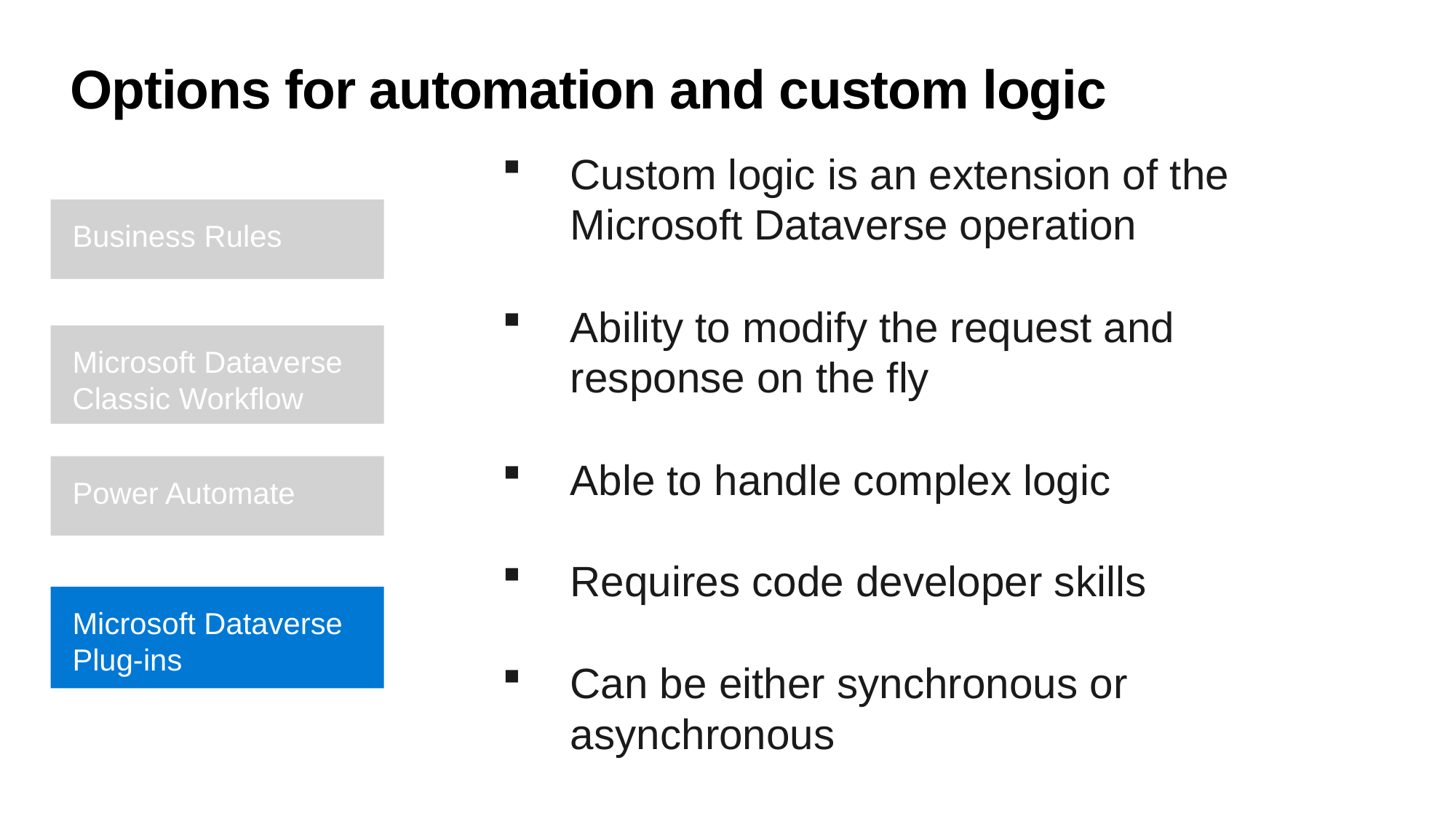

# Options for automation and custom logic
Custom logic is an extension of the Microsoft Dataverse operation

Ability to modify the request and response on the fly

Able to handle complex logic

Requires code developer skills
Can be either synchronous or asynchronous
Business Rules
Microsoft Dataverse Classic Workflow
Power Automate
Microsoft Dataverse Plug-ins